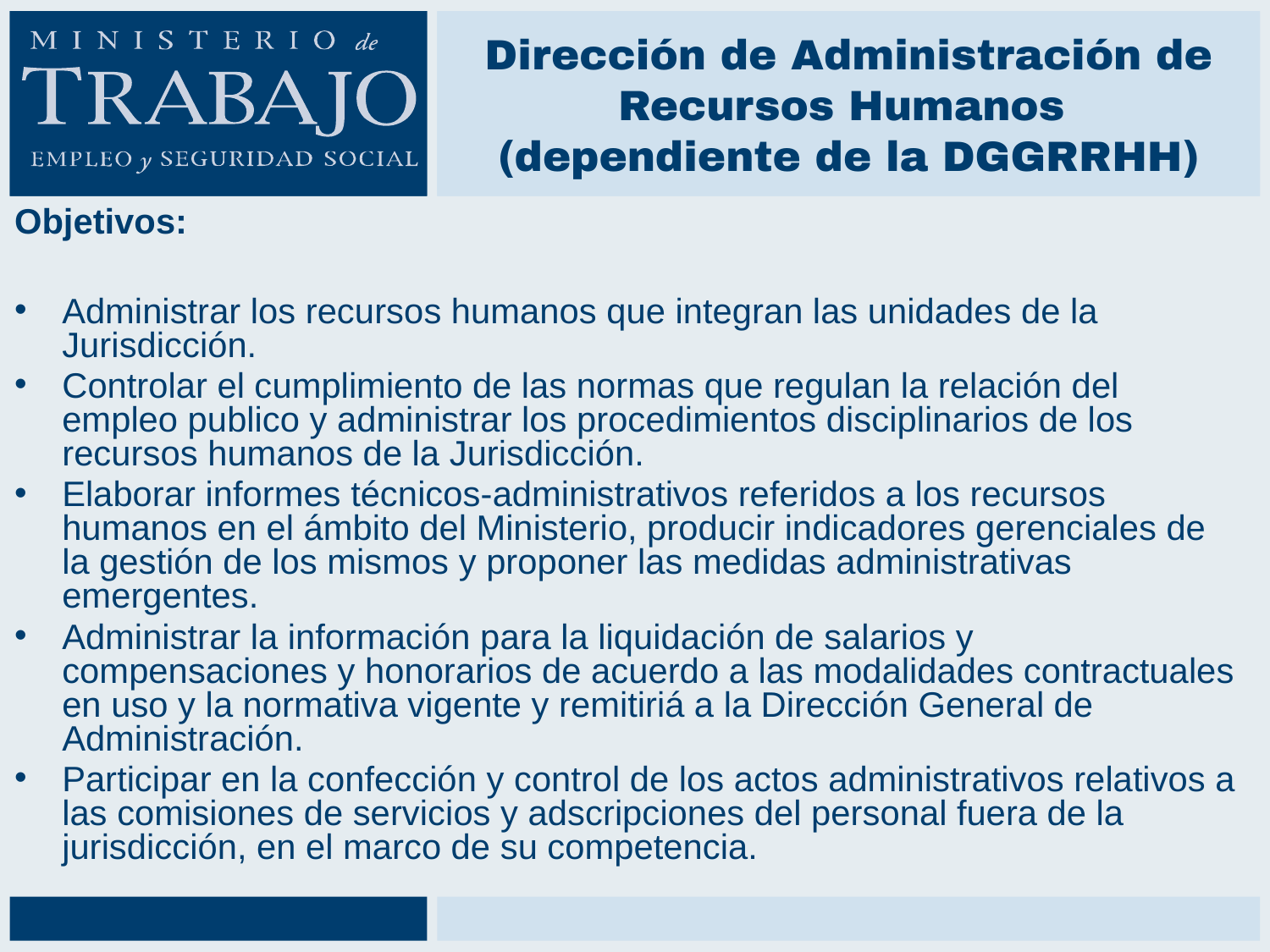

# Dirección de Administración de Recursos Humanos (dependiente de la DGGRRHH)
Objetivos:

Administrar los recursos humanos que integran las unidades de la Jurisdicción.
Controlar el cumplimiento de las normas que regulan la relación del empleo publico y administrar los procedimientos disciplinarios de los recursos humanos de la Jurisdicción.
Elaborar informes técnicos-administrativos referidos a los recursos humanos en el ámbito del Ministerio, producir indicadores gerenciales de la gestión de los mismos y proponer las medidas administrativas emergentes.
Administrar la información para la liquidación de salarios y compensaciones y honorarios de acuerdo a las modalidades contractuales en uso y la normativa vigente y remitiriá a la Dirección General de Administración.
Participar en la confección y control de los actos administrativos relativos a las comisiones de servicios y adscripciones del personal fuera de la jurisdicción, en el marco de su competencia.